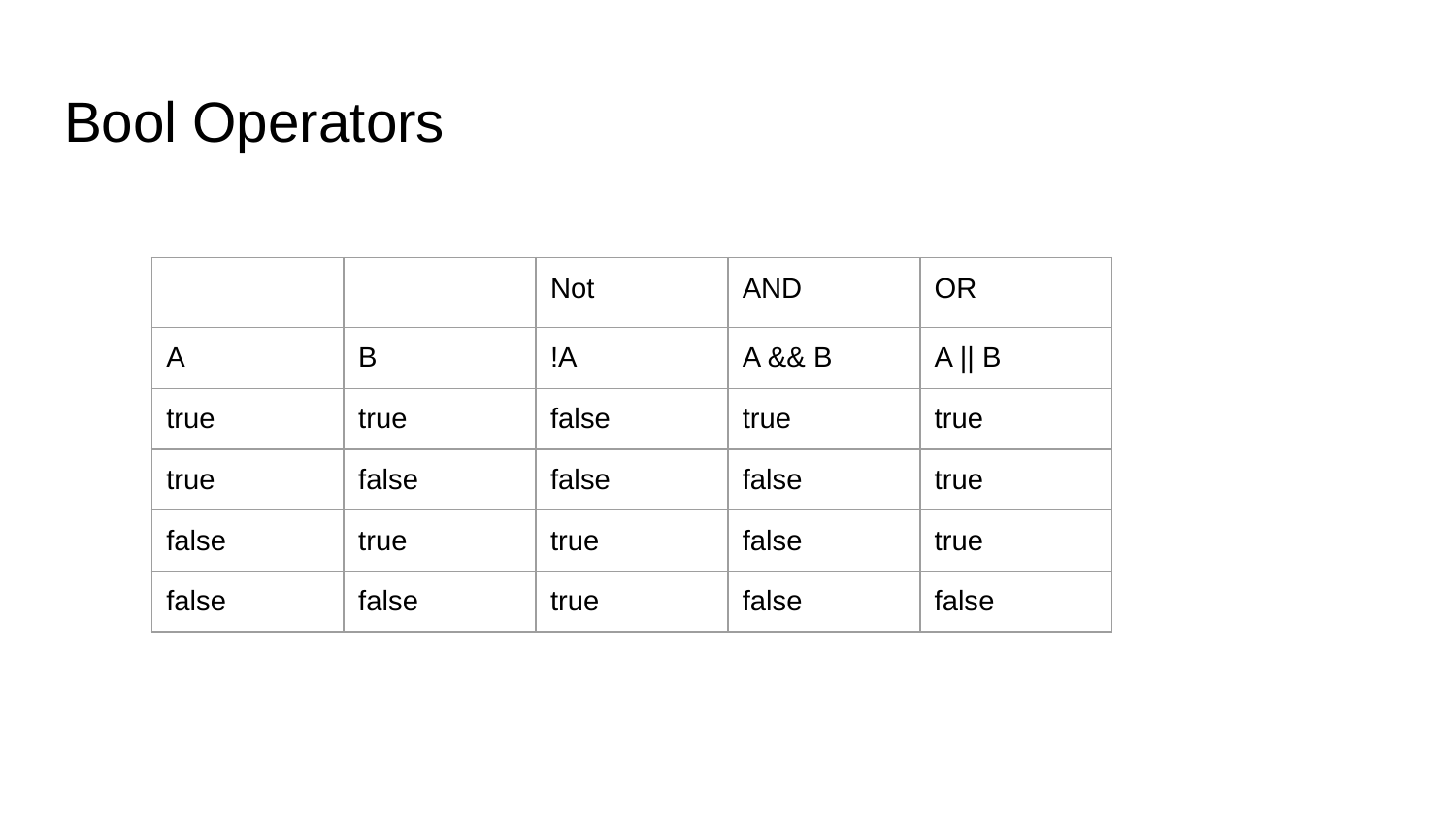

# Bool Operators

|  |  | Not | AND | OR |
| --- | --- | --- | --- | --- |
| A | B | !A | A && B | A || B |
| true | true | false | true | true |
| true | false | false | false | true |
| false | true | true | false | true |
| false | false | true | false | false |